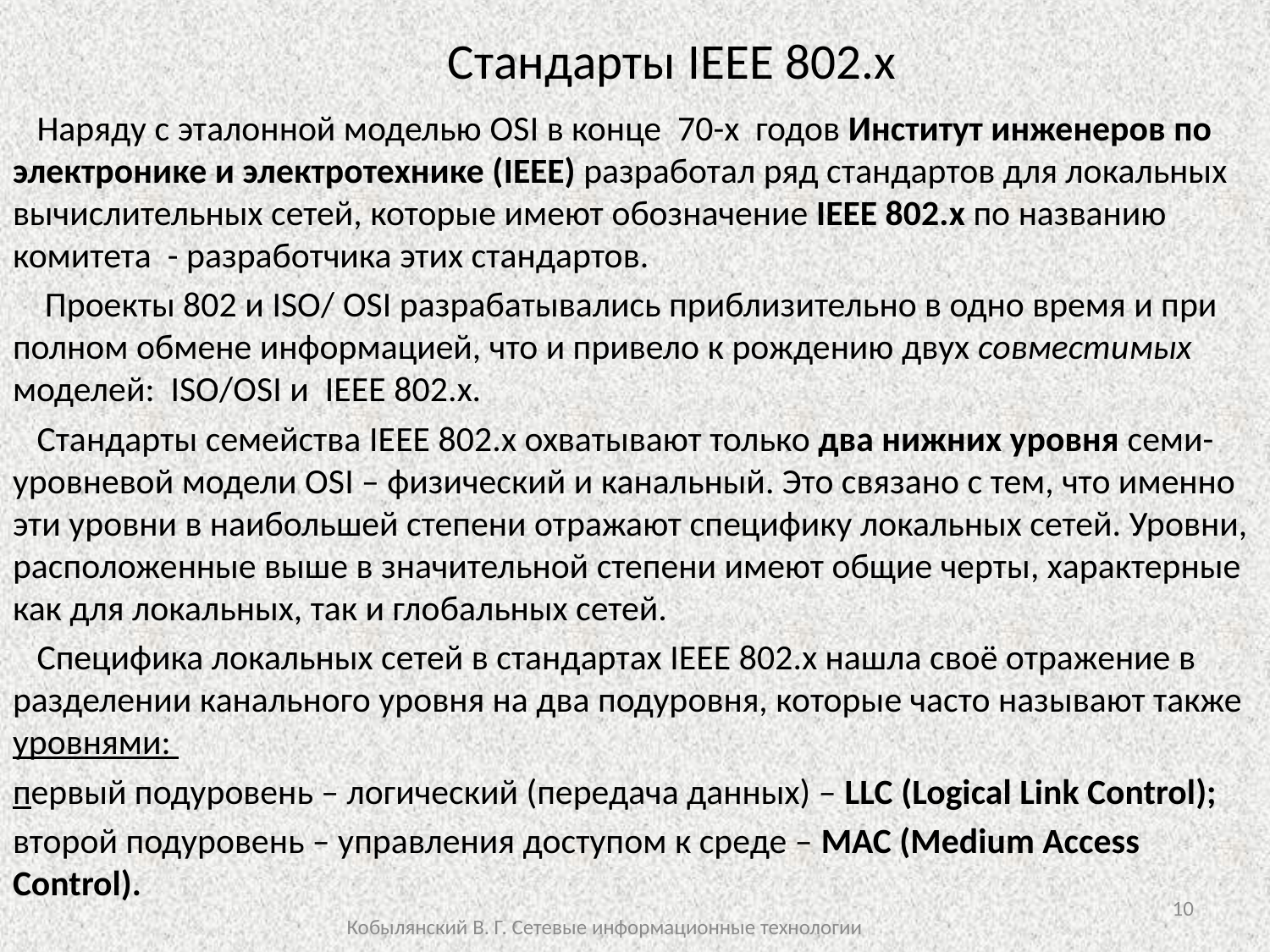

# Стандарты IEEE 802.x
   Наряду с эталонной моделью OSI в конце  70-х  годов Институт инженеров по электронике и электротехнике (IEEE) разработал ряд стандартов для локальных вычислительных сетей, которые имеют обозначение IEEE 802.x по названию комитета  - разработчика этих стандартов.
    Проекты 802 и ISO/ OSI разрабатывались приблизительно в одно время и при полном обмене информацией, что и привело к рождению двух совместимых моделей:  ISO/OSI и  IEEE 802.x.
   Стандарты семейства IEEE 802.x охватывают только два нижних уровня семи-уровневой модели OSI – физический и канальный. Это связано с тем, что именно эти уровни в наибольшей степени отражают специфику локальных сетей. Уровни, расположенные выше в значительной степени имеют общие черты, характерные как для локальных, так и глобальных сетей.
   Специфика локальных сетей в стандартах IEEE 802.x нашла своё отражение в разделении канального уровня на два подуровня, которые часто называют также уровнями:
первый подуровень – логический (передача данных) – LLC (Logical Link Control);
второй подуровень – управления доступом к среде – MAC (Medium Access Control).

10
Кобылянский В. Г. Сетевые информационные технологии